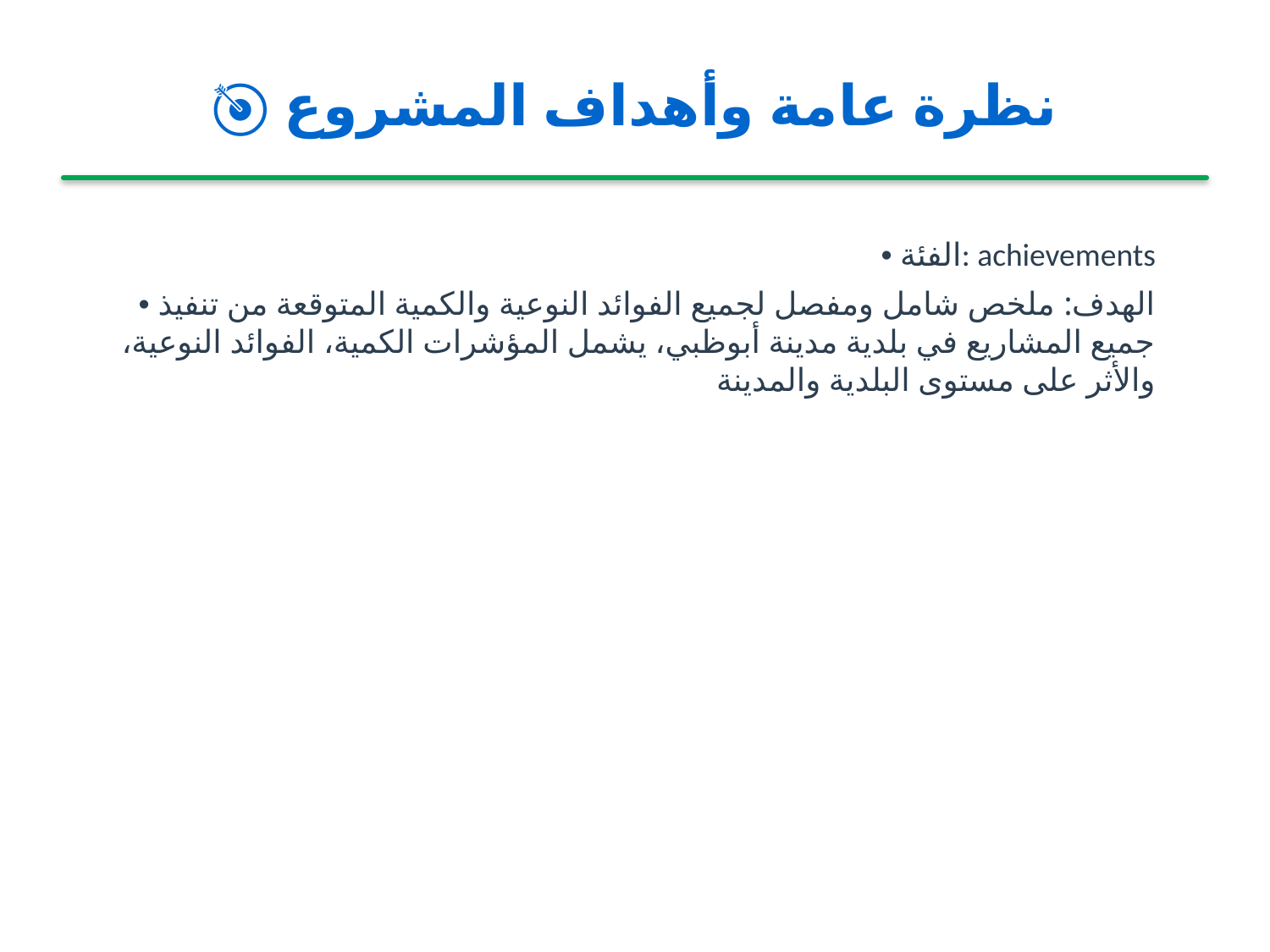

🎯 نظرة عامة وأهداف المشروع

• الفئة: achievements
• الهدف: ملخص شامل ومفصل لجميع الفوائد النوعية والكمية المتوقعة من تنفيذ جميع المشاريع في بلدية مدينة أبوظبي، يشمل المؤشرات الكمية، الفوائد النوعية، والأثر على مستوى البلدية والمدينة